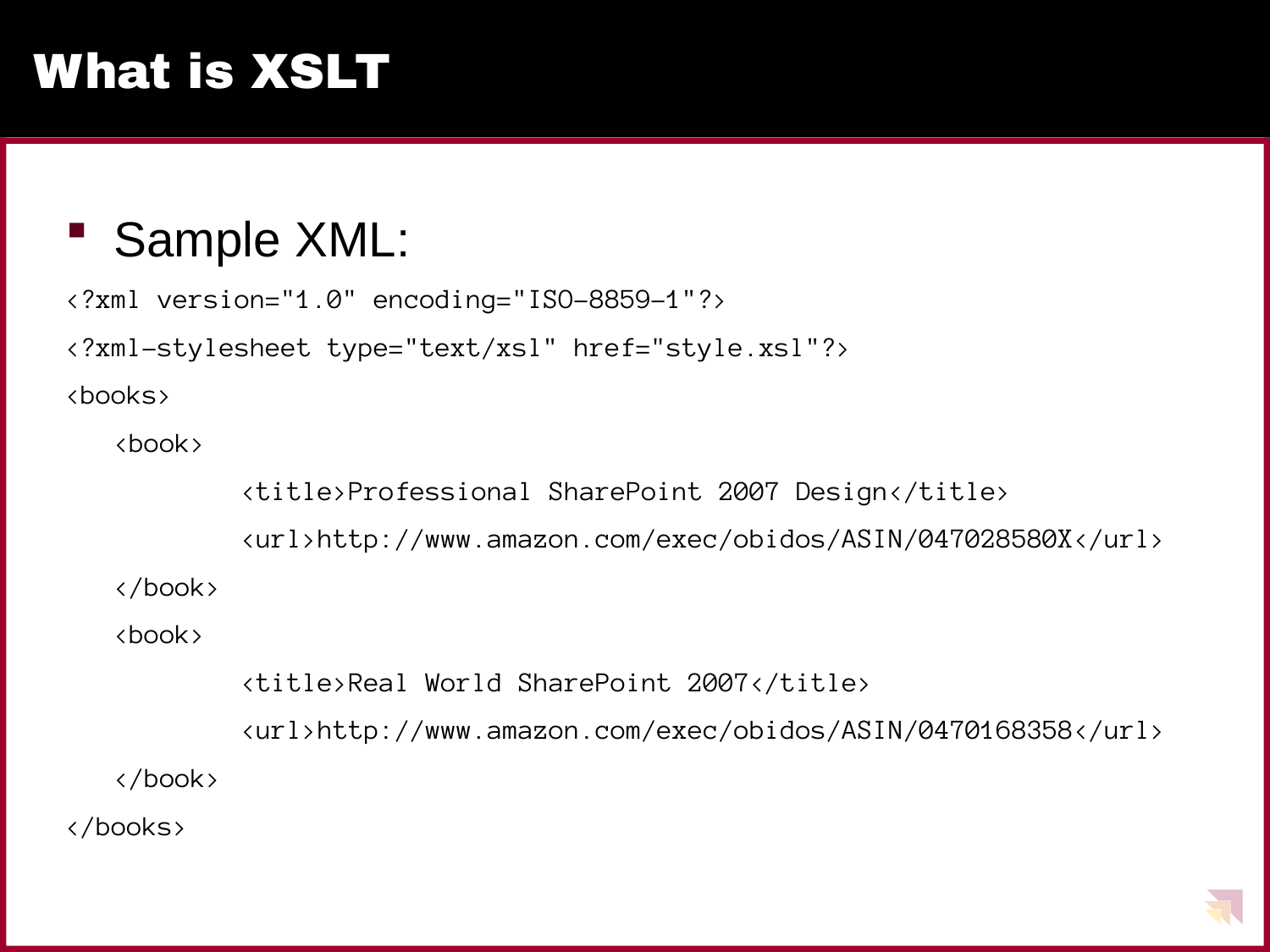

# What is XSLT
Sample XML:
<?xml version="1.0" encoding="ISO-8859-1"?>
<?xml-stylesheet type="text/xsl" href="style.xsl"?>
<books>
	<book>
		<title>Professional SharePoint 2007 Design</title>
		<url>http://www.amazon.com/exec/obidos/ASIN/047028580X</url>
	</book>
	<book>
		<title>Real World SharePoint 2007</title>
		<url>http://www.amazon.com/exec/obidos/ASIN/0470168358</url>
	</book>
</books>